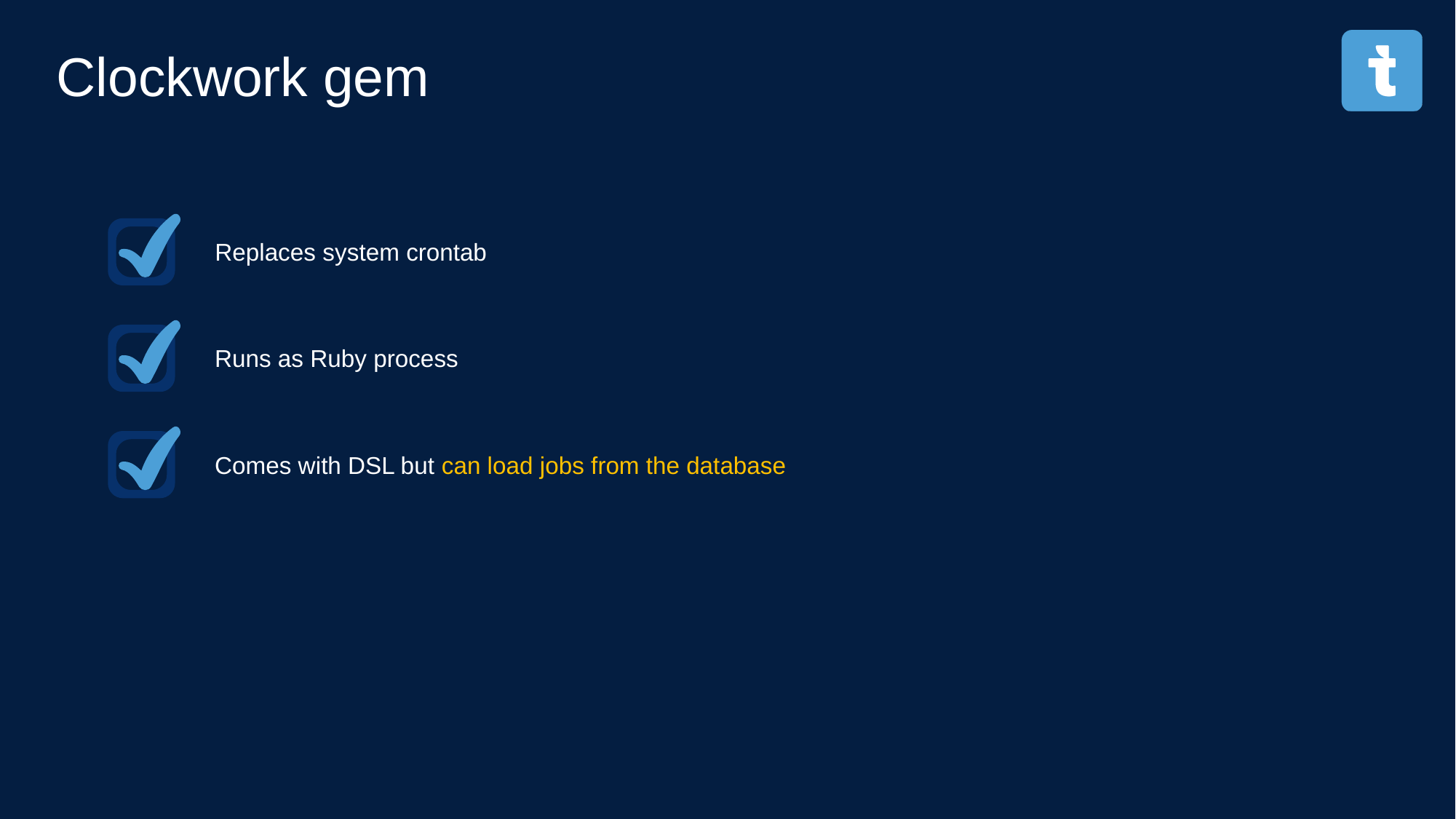

Clockwork gem

Replaces system crontab

Runs as Ruby process

Comes with DSL but can load jobs from the database